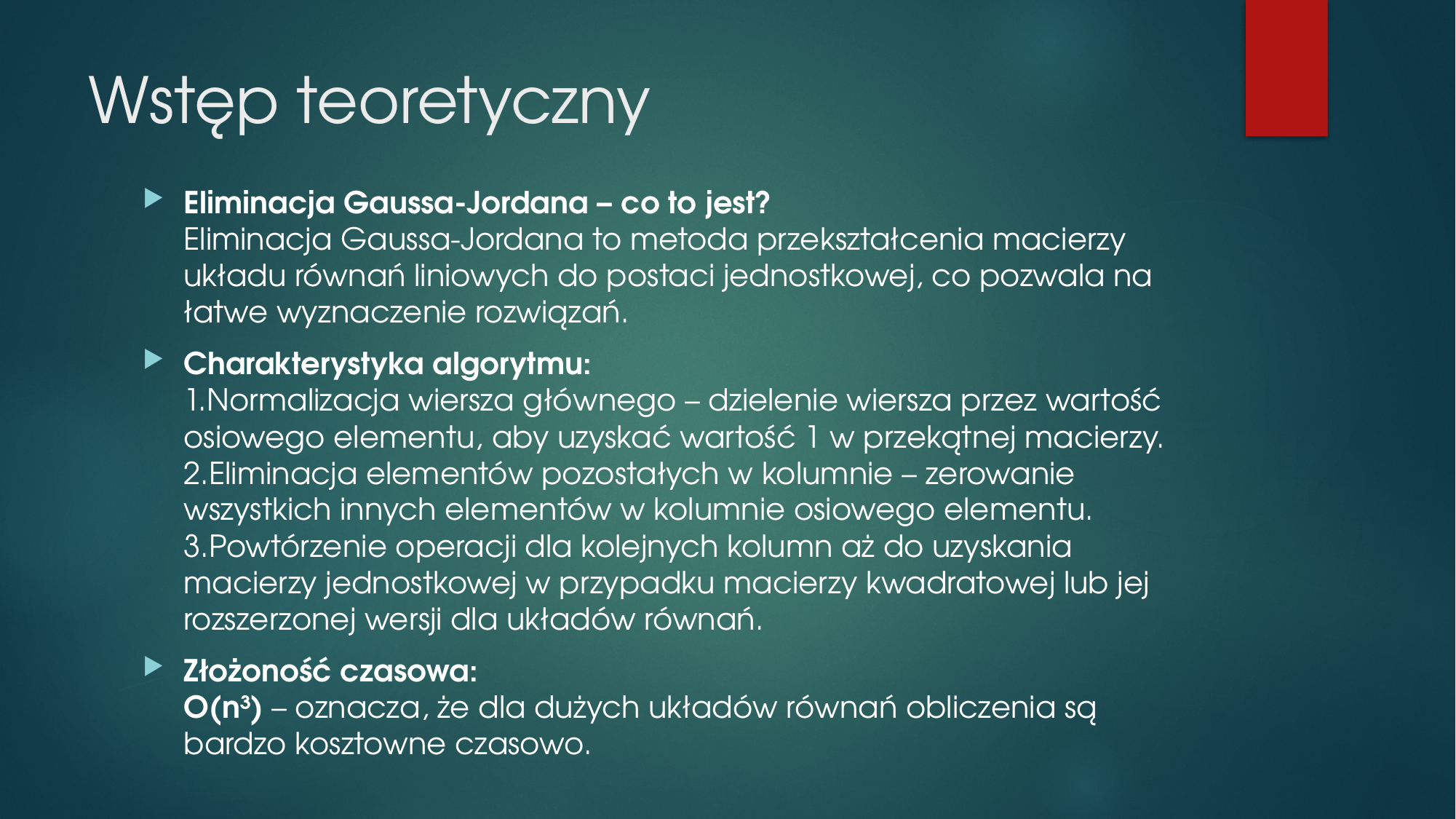

# Wstęp teoretyczny
Eliminacja Gaussa-Jordana – co to jest?
Eliminacja Gaussa-Jordana to metoda przekształcenia macierzy układu równań liniowych do postaci jednostkowej, co pozwala na łatwe wyznaczenie rozwiązań.
Charakterystyka algorytmu:
1.Normalizacja wiersza głównego – dzielenie wiersza przez wartość osiowego elementu, aby uzyskać wartość 1 w przekątnej macierzy. 2.Eliminacja elementów pozostałych w kolumnie – zerowanie wszystkich innych elementów w kolumnie osiowego elementu. 3.Powtórzenie operacji dla kolejnych kolumn aż do uzyskania macierzy jednostkowej w przypadku macierzy kwadratowej lub jej rozszerzonej wersji dla układów równań.
Złożoność czasowa:
O(n³) – oznacza, że dla dużych układów równań obliczenia są bardzo kosztowne czasowo.